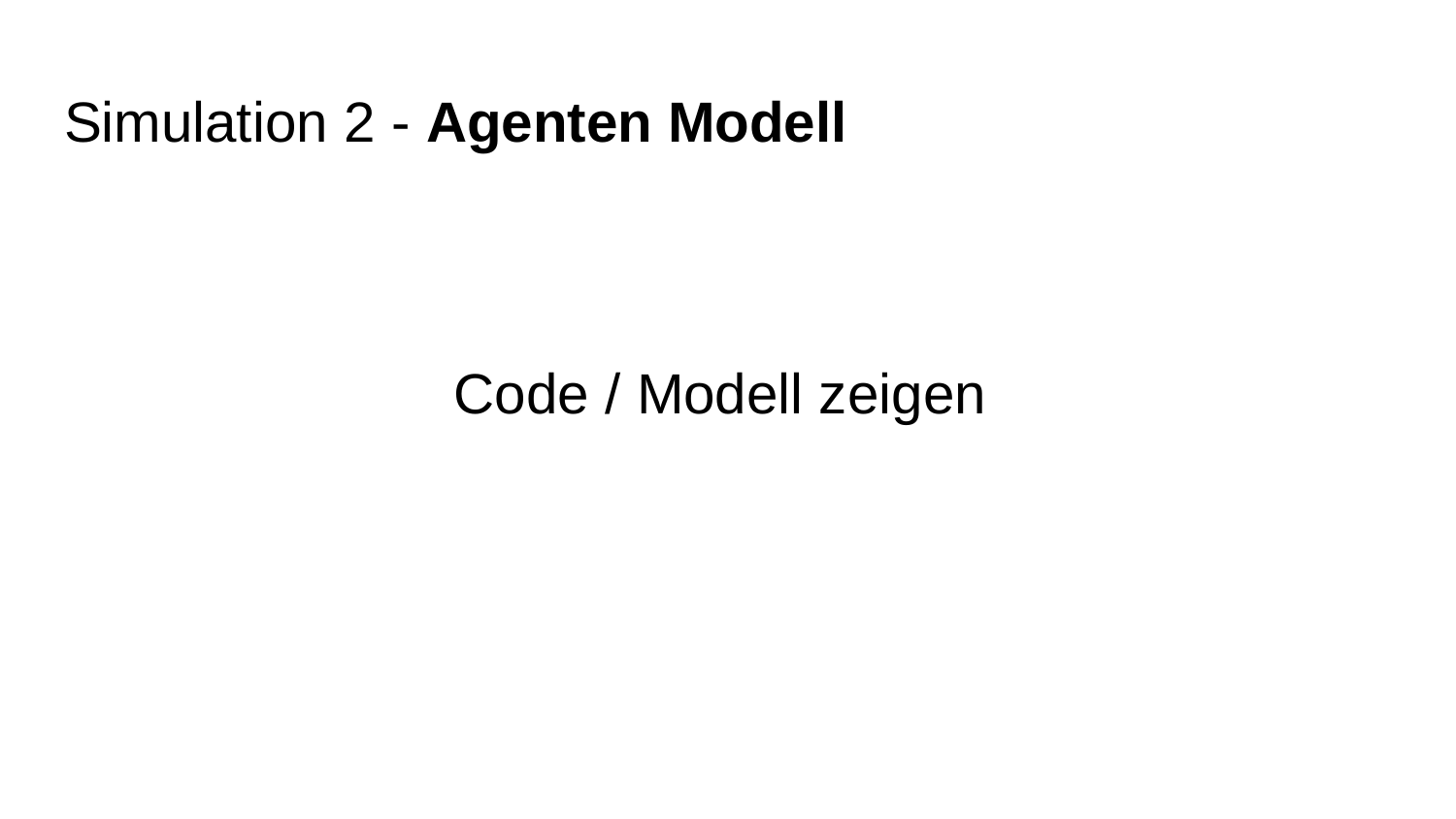

# Simulation 2 - Agenten Modell
Code / Modell zeigen